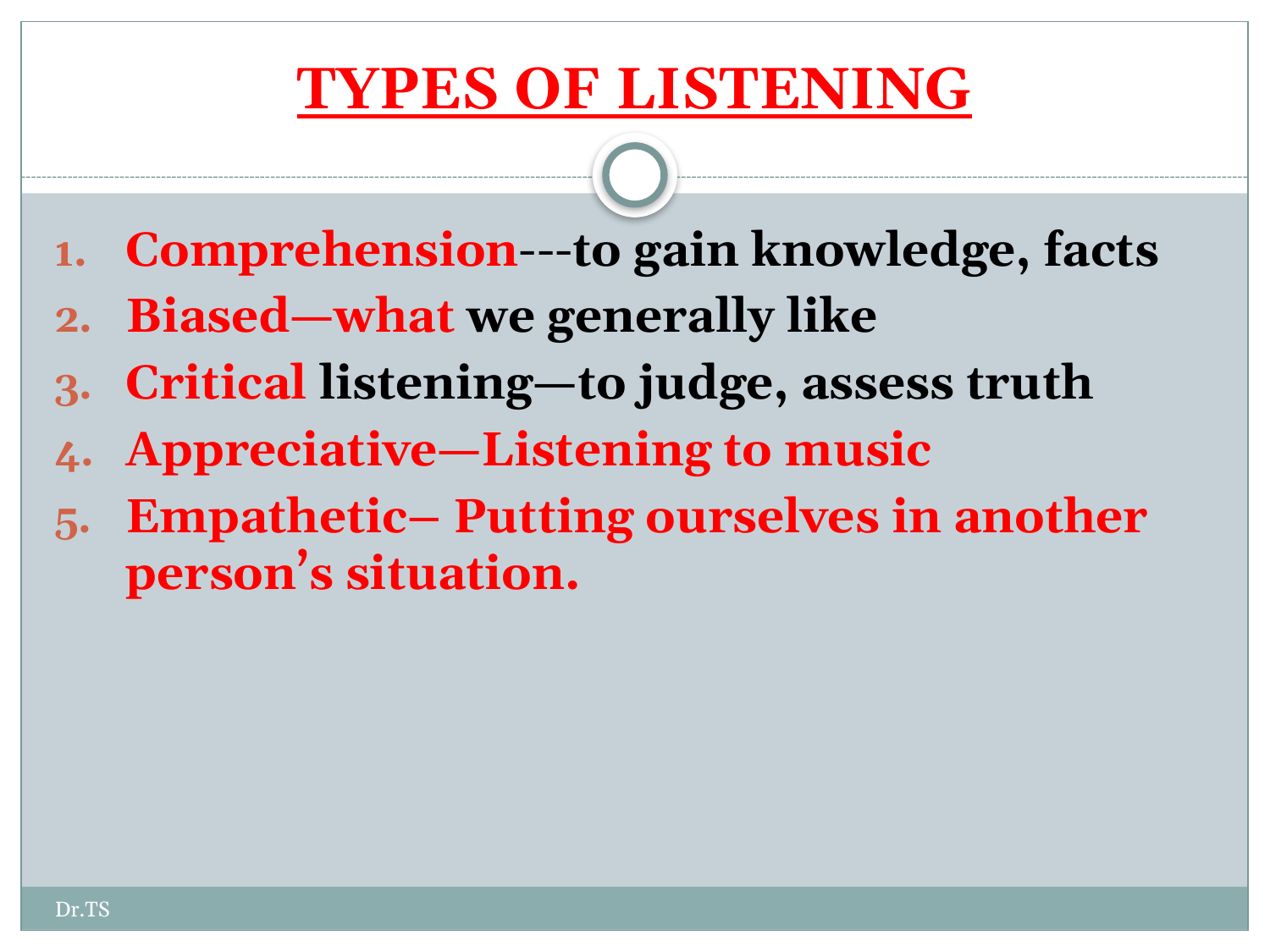

# TYPES OF LISTENING
Comprehension---to gain knowledge, facts
Biased—what we generally like
Critical listening—to judge, assess truth
Appreciative—Listening to music
Empathetic– Putting ourselves in another person’s situation.

Dr.TS